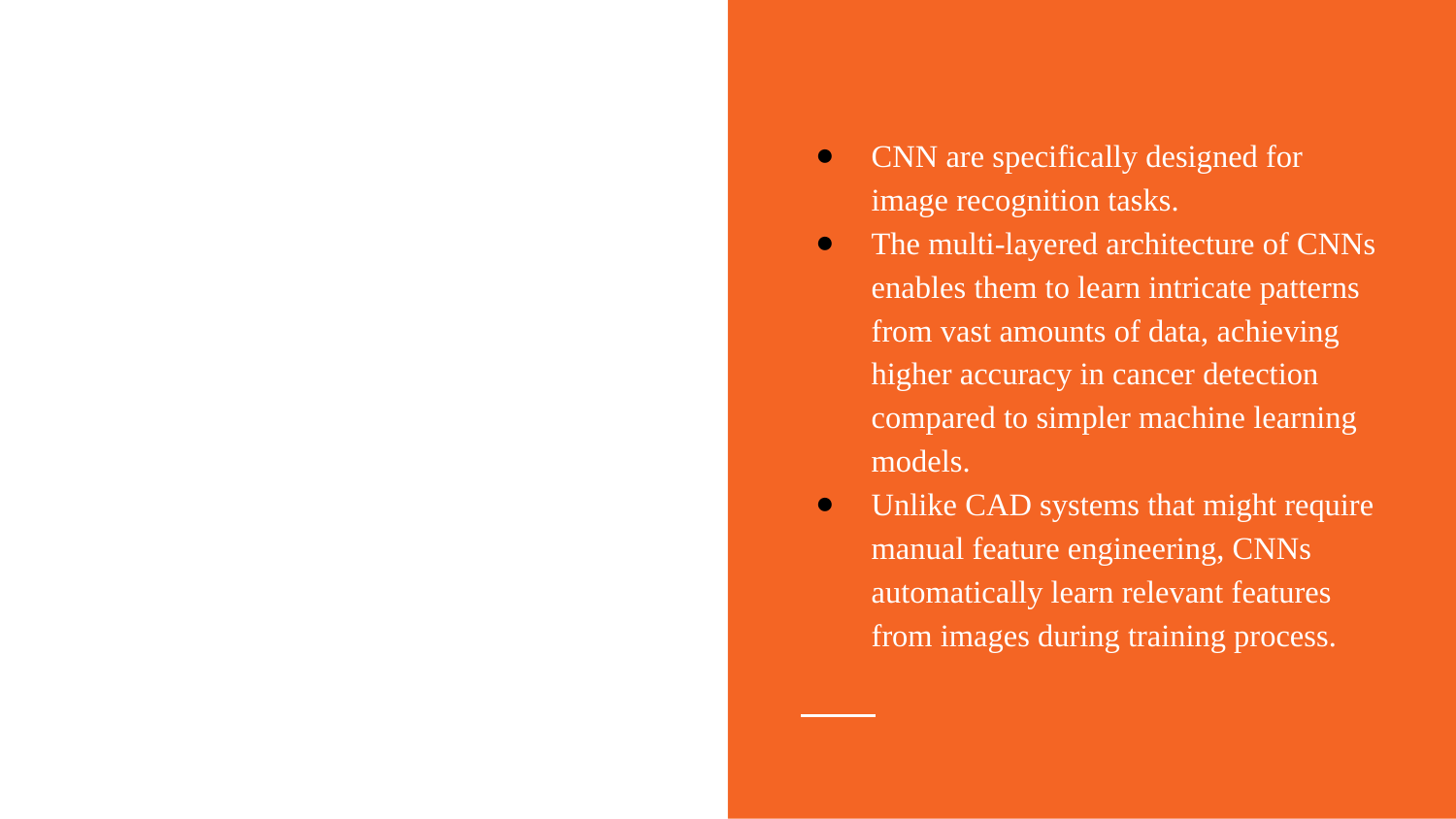

CNN are specifically designed for image recognition tasks.
The multi-layered architecture of CNNs enables them to learn intricate patterns from vast amounts of data, achieving higher accuracy in cancer detection compared to simpler machine learning models.
Unlike CAD systems that might require manual feature engineering, CNNs automatically learn relevant features from images during training process.

#